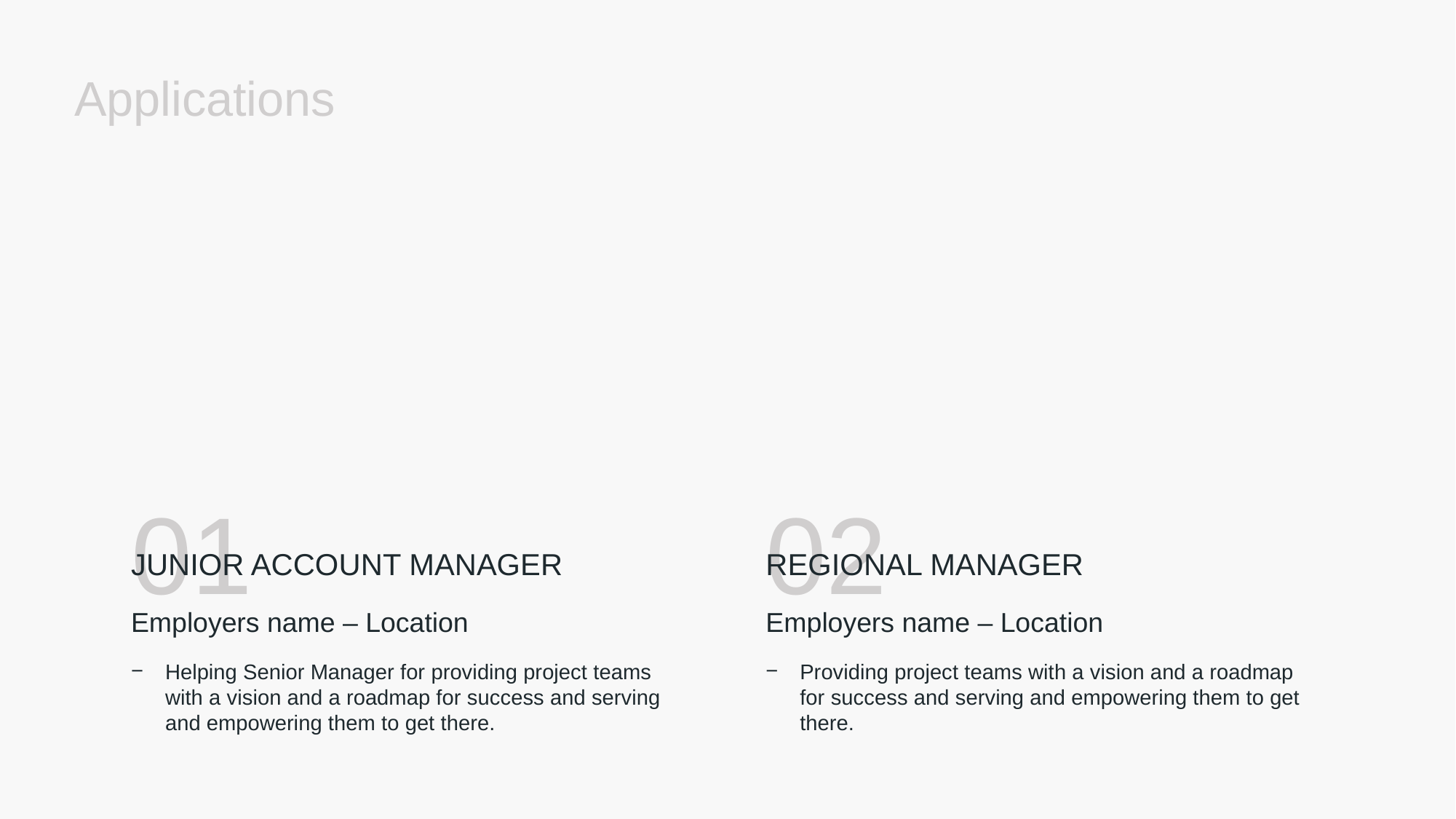

Applications

01
02
JUNIOR ACCOUNT MANAGER
REGIONAL MANAGER
Employers name – Location
Employers name – Location
Helping Senior Manager for providing project teams with a vision and a roadmap for success and serving and empowering them to get there.
Providing project teams with a vision and a roadmap for success and serving and empowering them to get there.